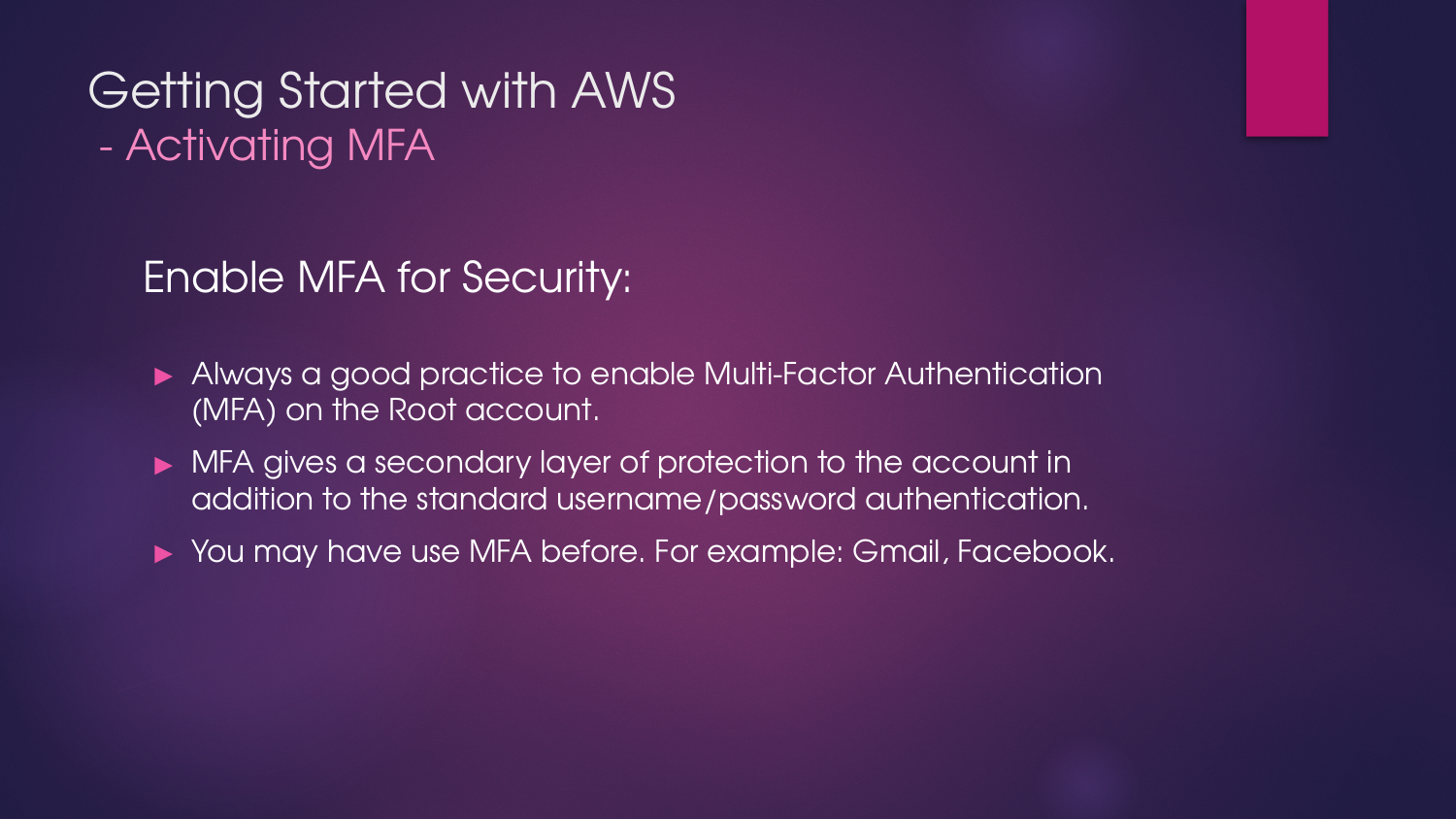

# Getting Started with AWS - Activating MFA
Enable MFA for Security:
Always a good practice to enable Multi-Factor Authentication (MFA) on the Root account.
MFA gives a secondary layer of protection to the account in addition to the standard username/password authentication.
You may have use MFA before. For example: Gmail, Facebook.